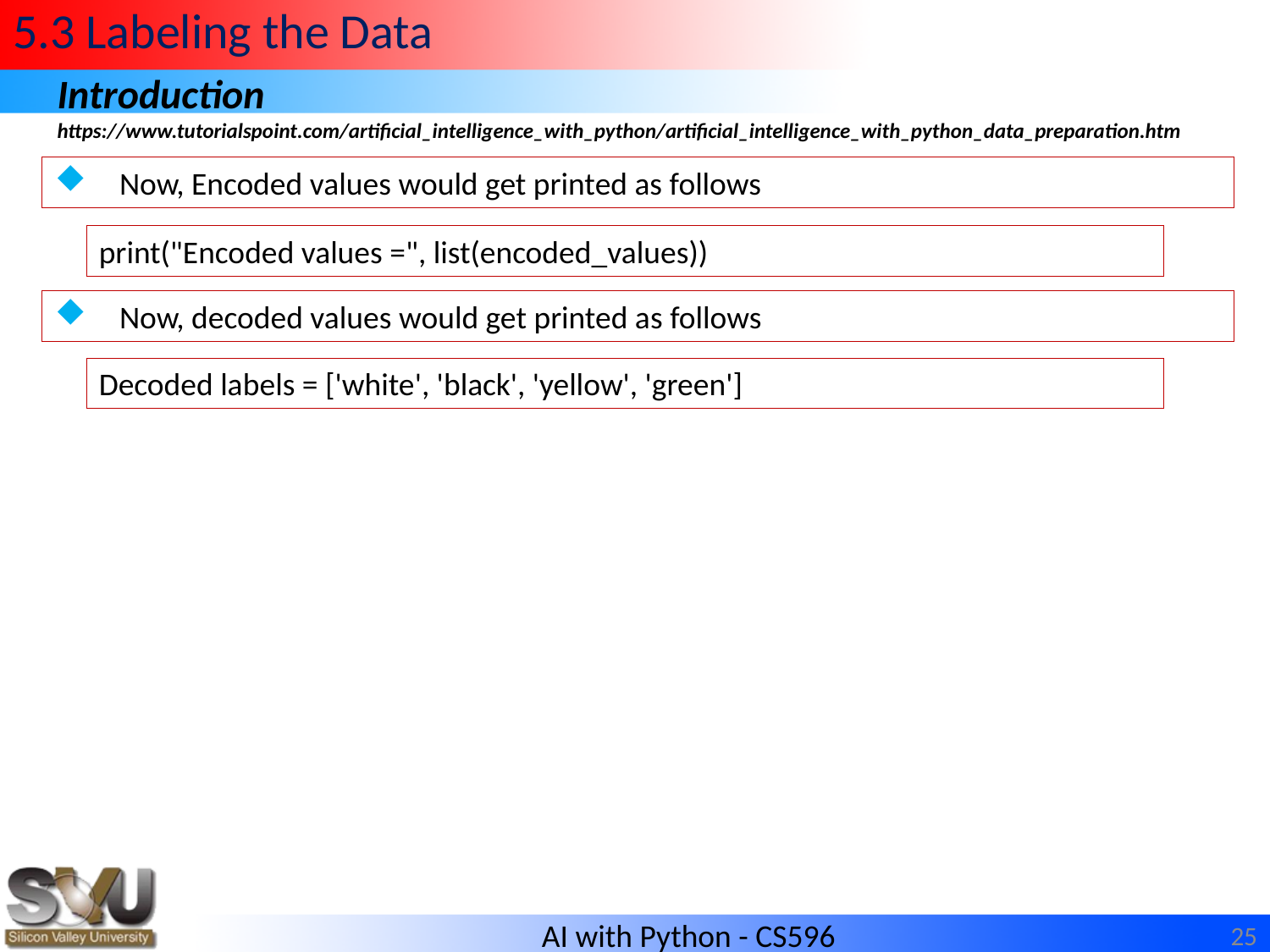

# 5.3 Labeling the Data
Introduction
https://www.tutorialspoint.com/artificial_intelligence_with_python/artificial_intelligence_with_python_data_preparation.htm
Now, Encoded values would get printed as follows
print("Encoded values =", list(encoded_values))
Now, decoded values would get printed as follows
Decoded labels = ['white', 'black', 'yellow', 'green']
25
AI with Python - CS596